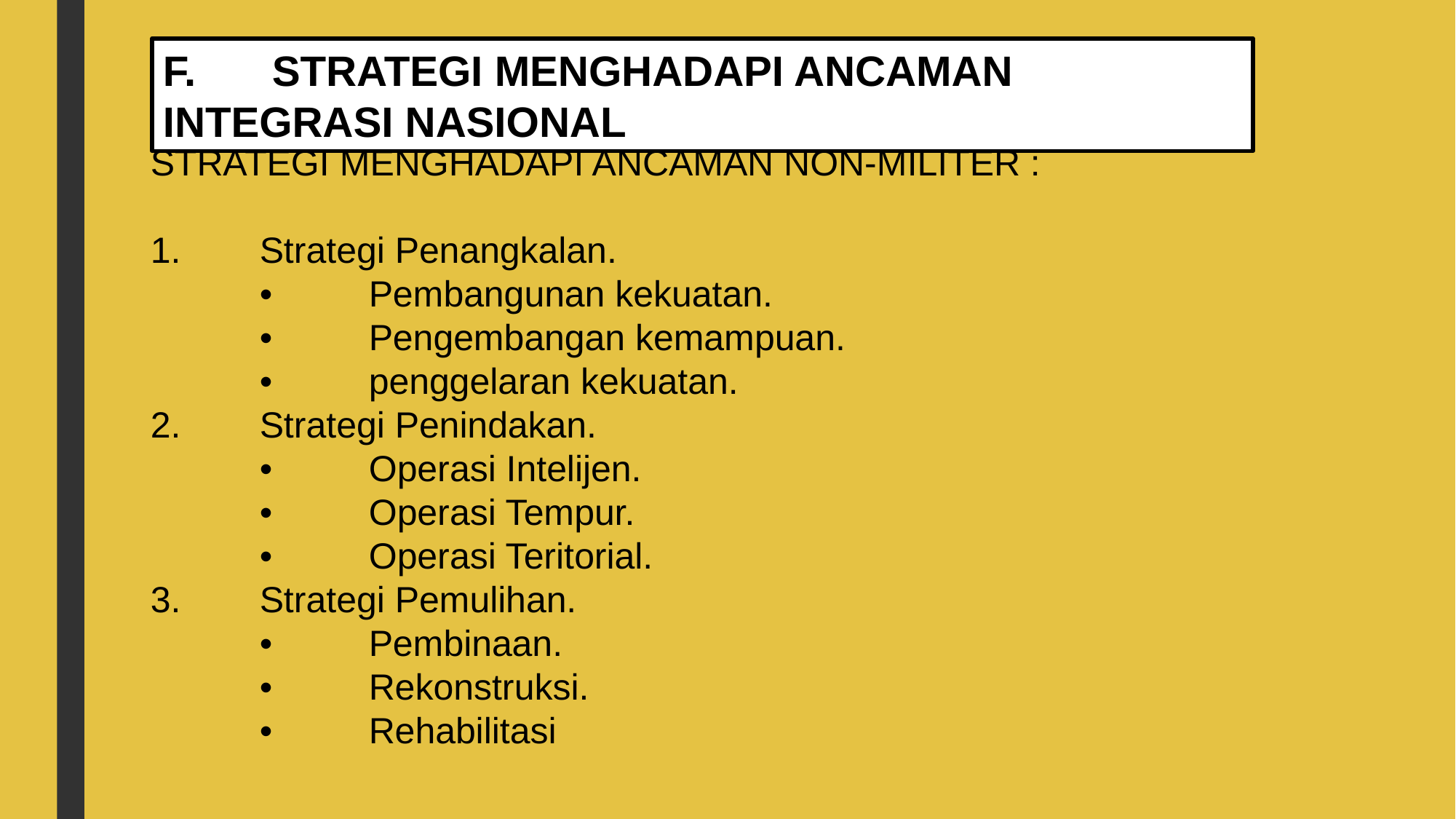

F.	STRATEGI MENGHADAPI ANCAMAN INTEGRASI NASIONAL
STRATEGI MENGHADAPI ANCAMAN NON-MILITER :

1.	Strategi Penangkalan.
	•	Pembangunan kekuatan.
	•	Pengembangan kemampuan.
	•	penggelaran kekuatan.
2.	Strategi Penindakan.
	•	Operasi Intelijen.
	•	Operasi Tempur.
	•	Operasi Teritorial.
3.	Strategi Pemulihan.
	•	Pembinaan.
	•	Rekonstruksi.
	•	Rehabilitasi